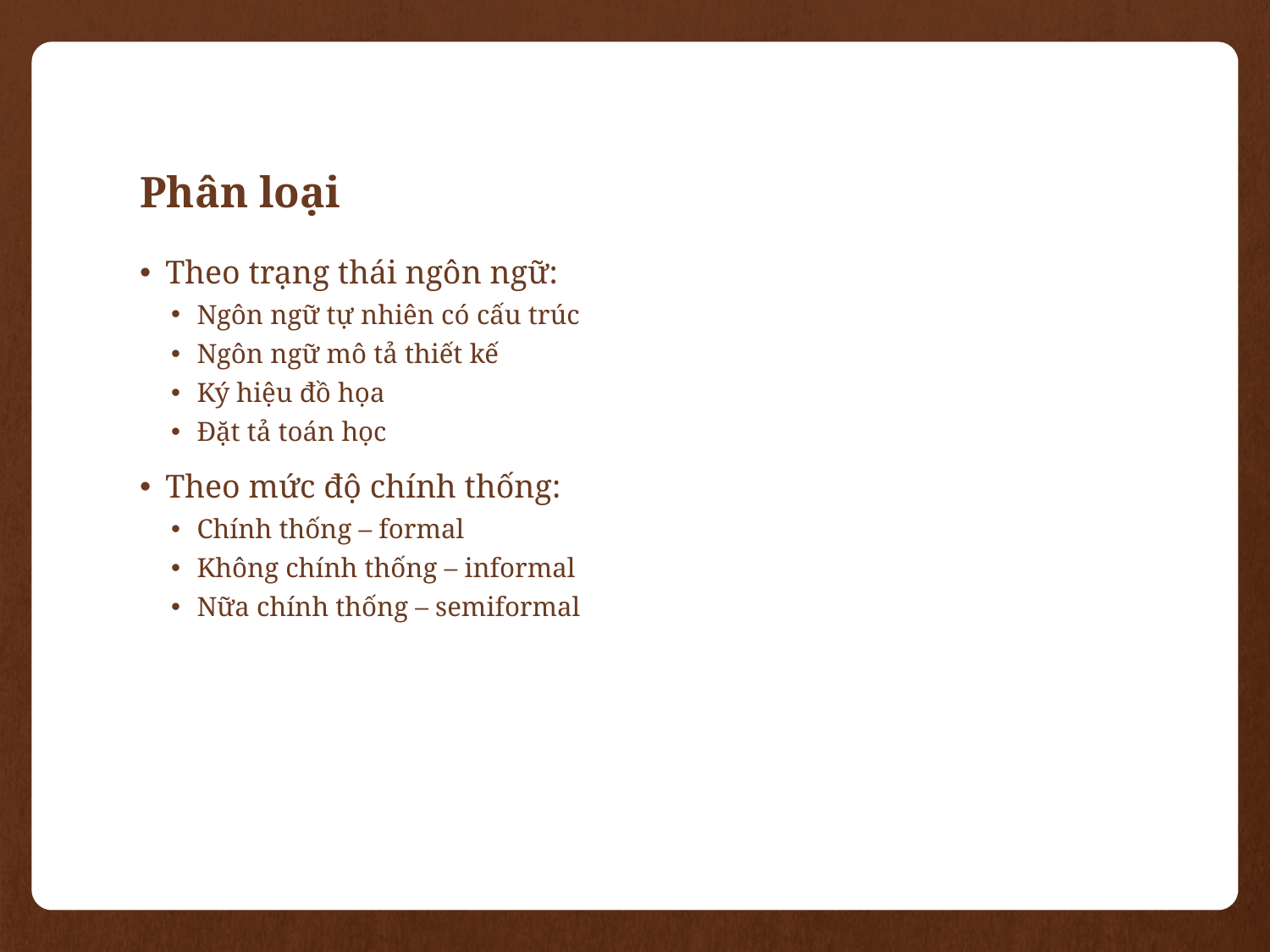

# Phân loại
Theo trạng thái ngôn ngữ:
Ngôn ngữ tự nhiên có cấu trúc
Ngôn ngữ mô tả thiết kế
Ký hiệu đồ họa
Đặt tả toán học
Theo mức độ chính thống:
Chính thống – formal
Không chính thống – informal
Nữa chính thống – semiformal